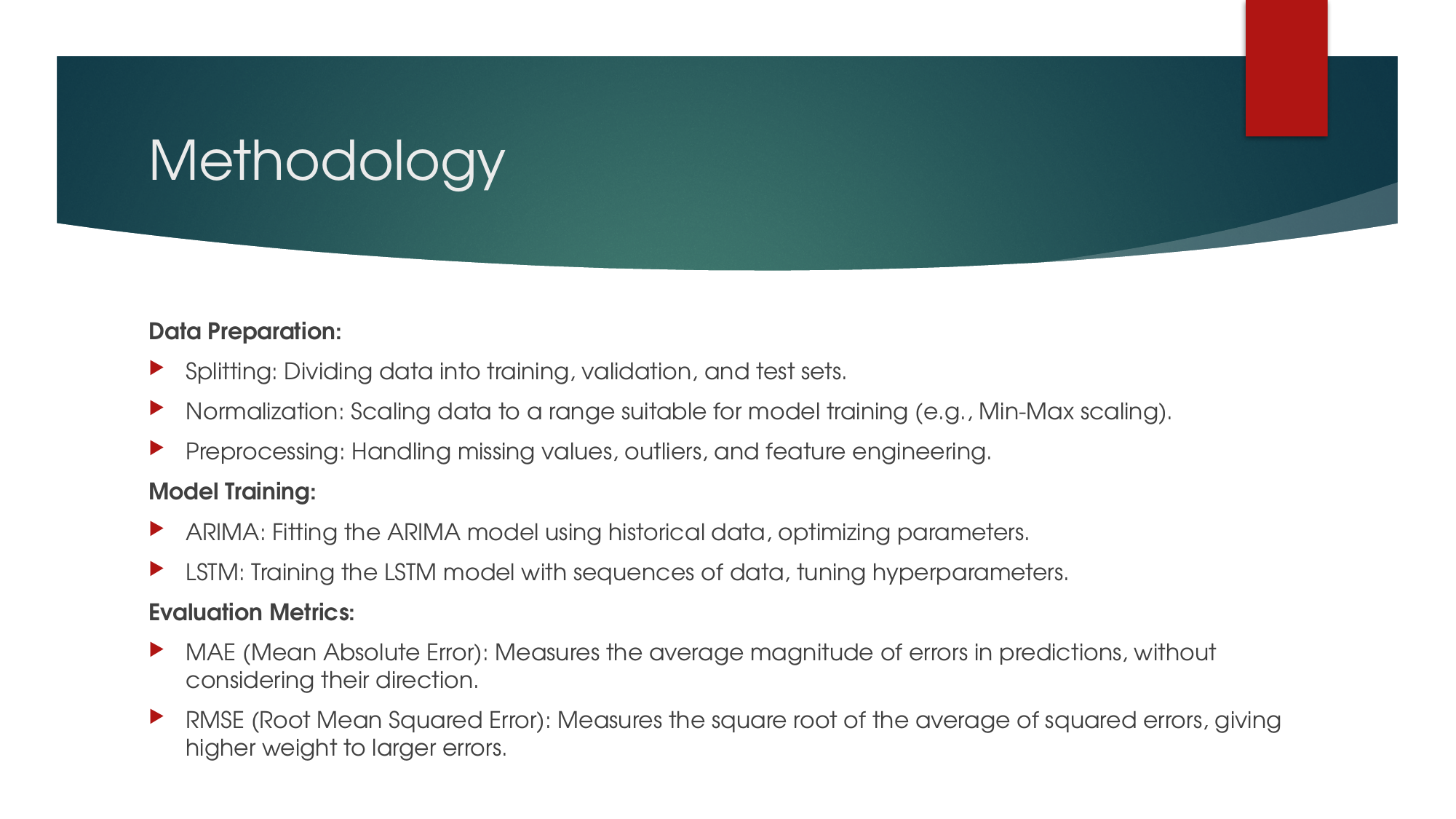

# Methodology
Data Preparation:
Splitting: Dividing data into training, validation, and test sets.
Normalization: Scaling data to a range suitable for model training (e.g., Min-Max scaling).
Preprocessing: Handling missing values, outliers, and feature engineering.
Model Training:
ARIMA: Fitting the ARIMA model using historical data, optimizing parameters.
LSTM: Training the LSTM model with sequences of data, tuning hyperparameters.
Evaluation Metrics:
MAE (Mean Absolute Error): Measures the average magnitude of errors in predictions, without considering their direction.
RMSE (Root Mean Squared Error): Measures the square root of the average of squared errors, giving higher weight to larger errors.